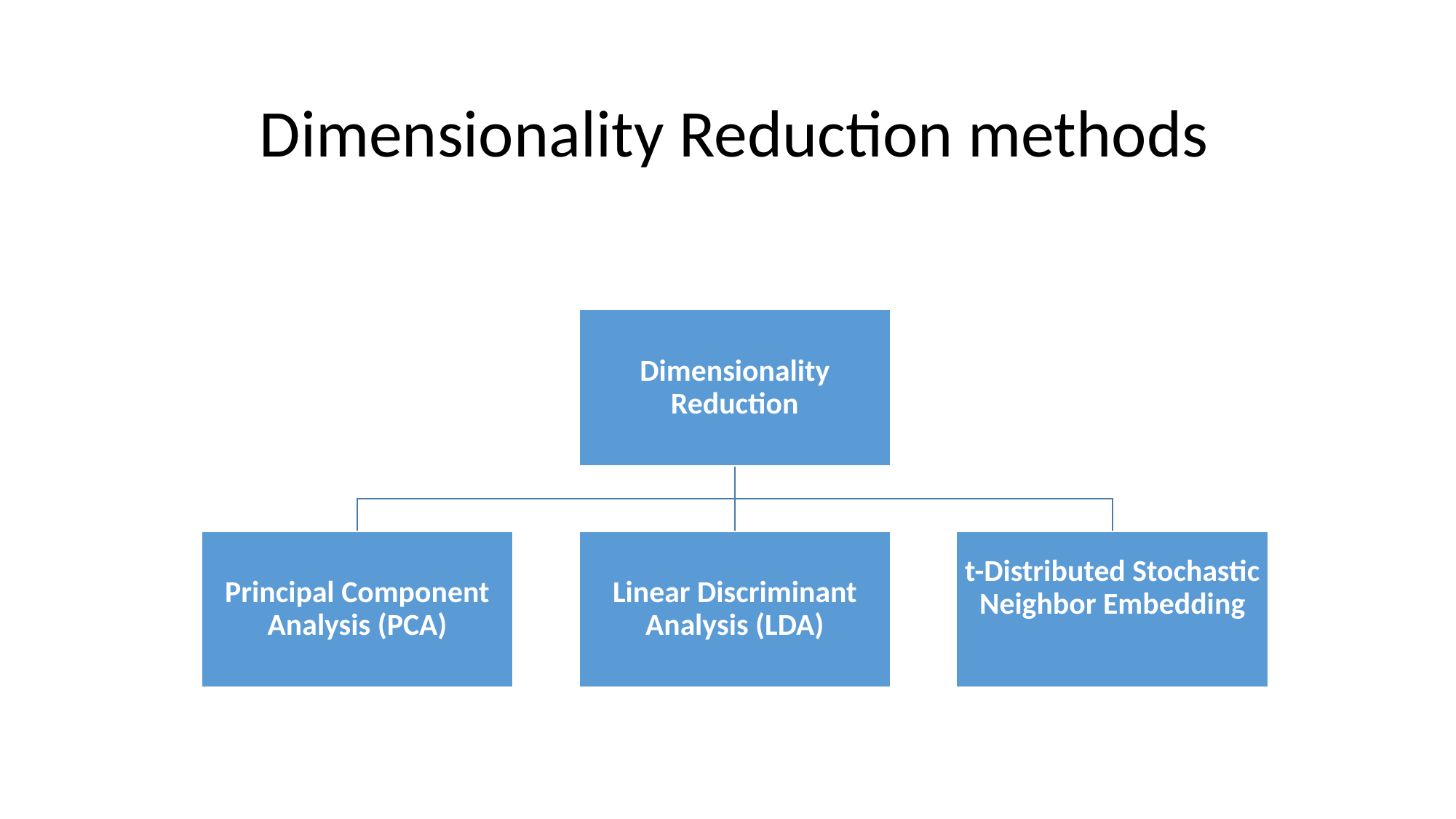

# Dimensionality Reduction methods
Dimensionality Reduction
Principal Component Analysis (PCA)
Linear Discriminant Analysis (LDA)
t-Distributed Stochastic Neighbor Embedding